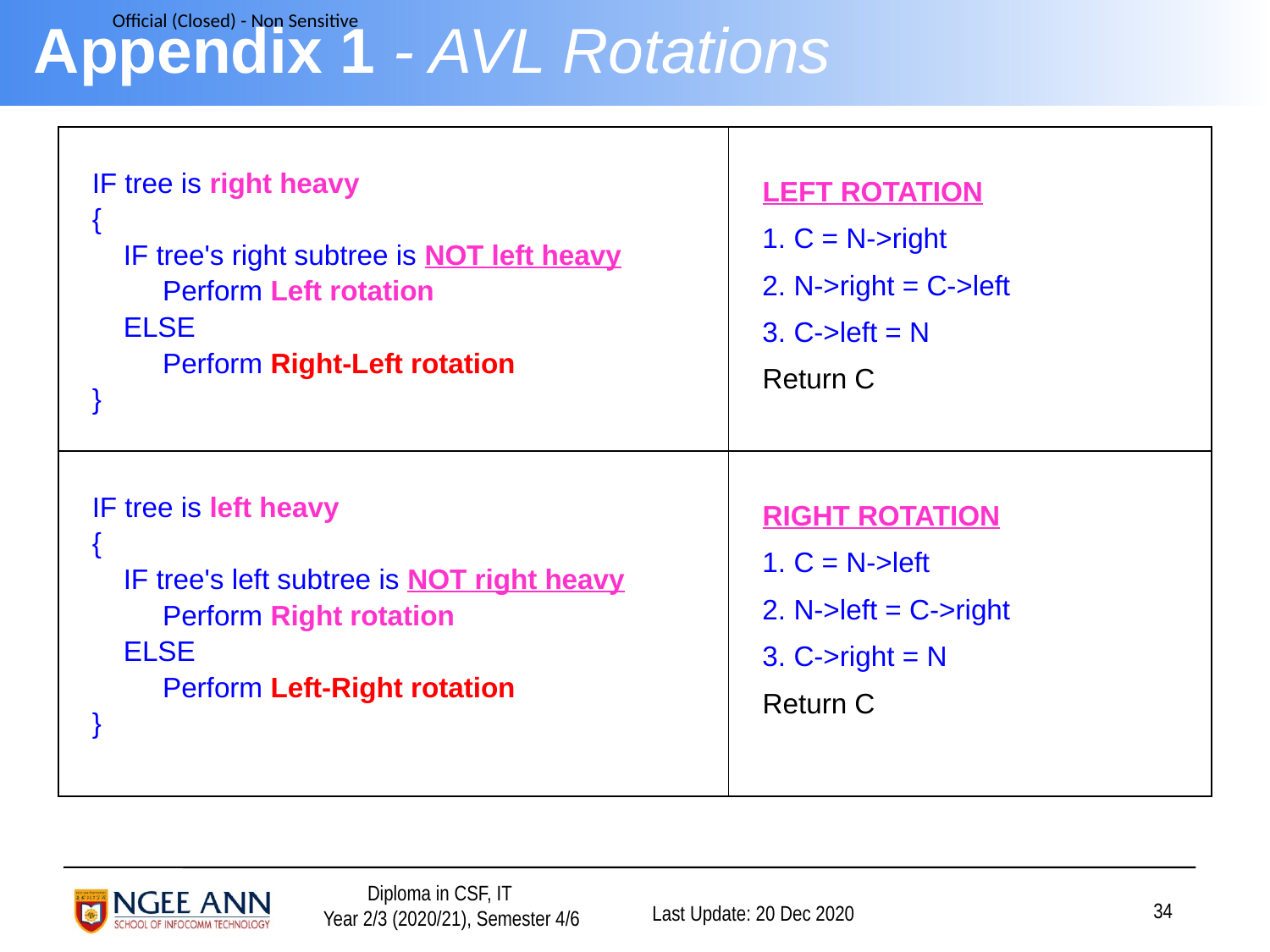

# Appendix 1 - AVL Rotations
| IF tree is right heavy { IF tree's right subtree is NOT left heavy Perform Left rotation ELSE Perform Right-Left rotation } | LEFT ROTATION C = N->right N->right = C->left C->left = N Return C |
| --- | --- |
| IF tree is left heavy { IF tree's left subtree is NOT right heavy Perform Right rotation ELSE Perform Left-Right rotation } | RIGHT ROTATION C = N->left N->left = C->right C->right = N Return C |